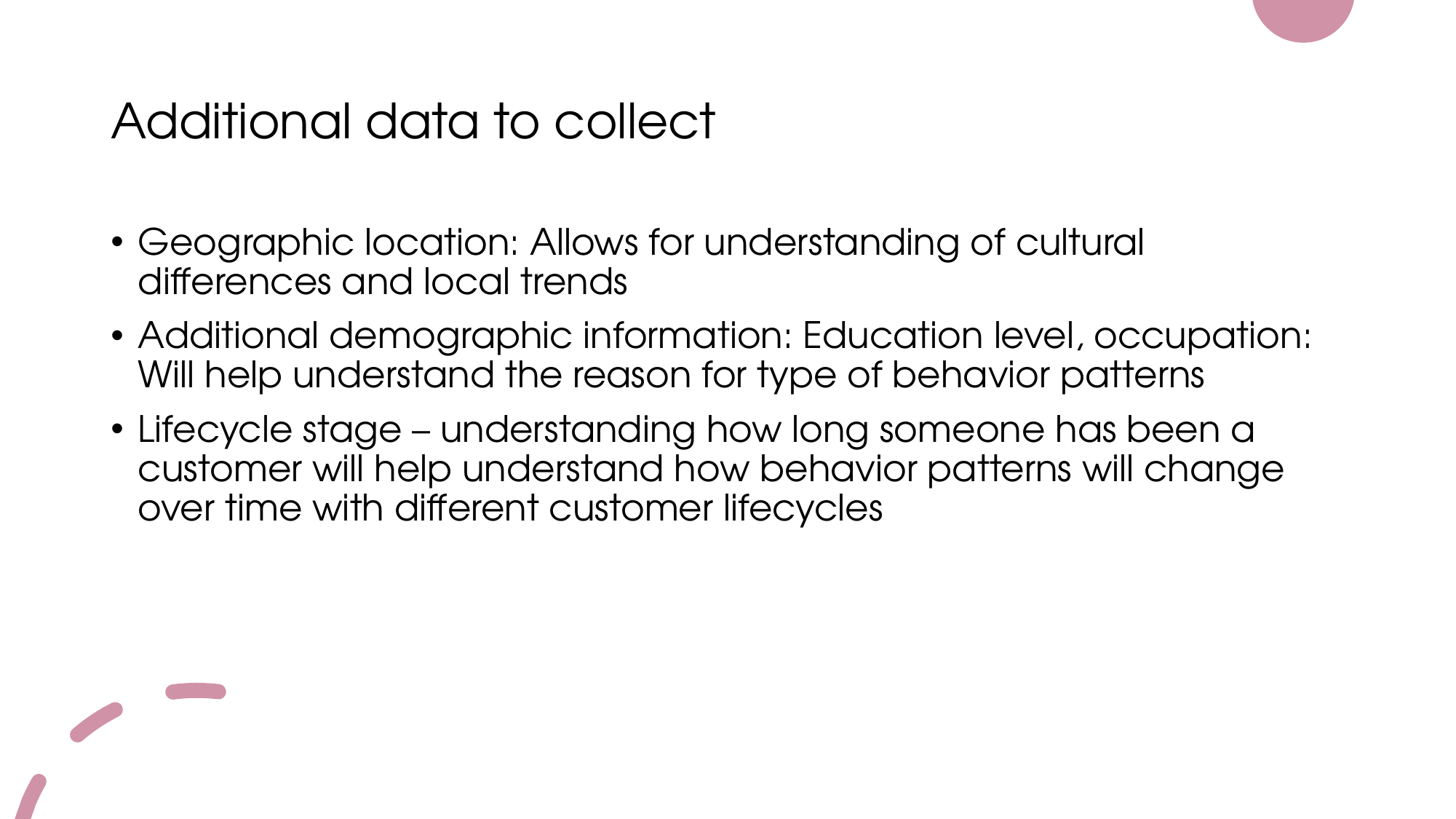

# Additional data to collect
Geographic location: Allows for understanding of cultural differences and local trends
Additional demographic information: Education level, occupation: Will help understand the reason for type of behavior patterns
Lifecycle stage – understanding how long someone has been a customer will help understand how behavior patterns will change over time with different customer lifecycles